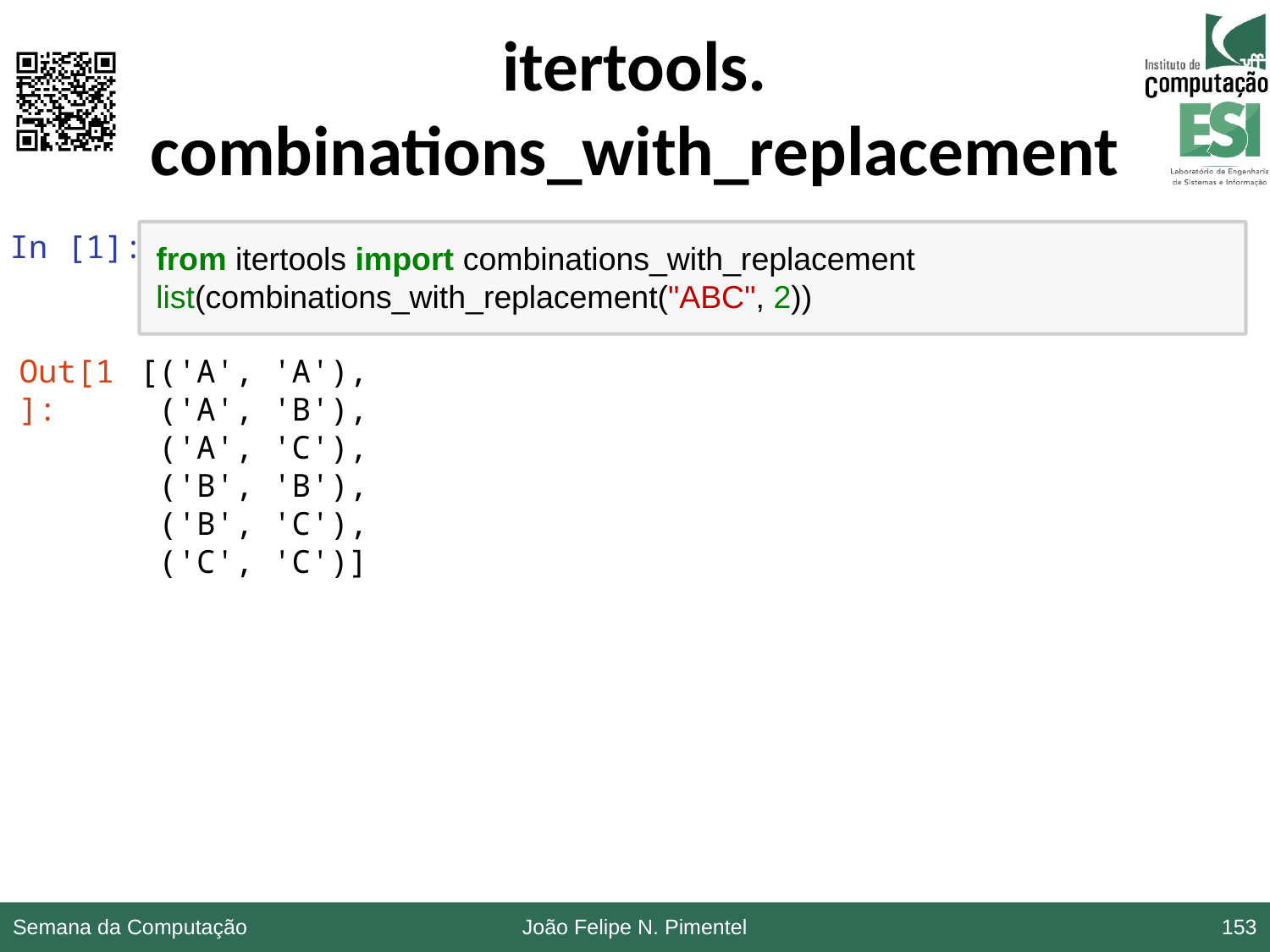

# itertools. combinations_with_replacement
In [1]:
from itertools import combinations_with_replacement
list(combinations_with_replacement("ABC", 2))

Out[1]:
[('A', 'A'),
 ('A', 'B'),
 ('A', 'C'),
 ('B', 'B'),
 ('B', 'C'),
 ('C', 'C')]
Semana da Computação
João Felipe N. Pimentel
153